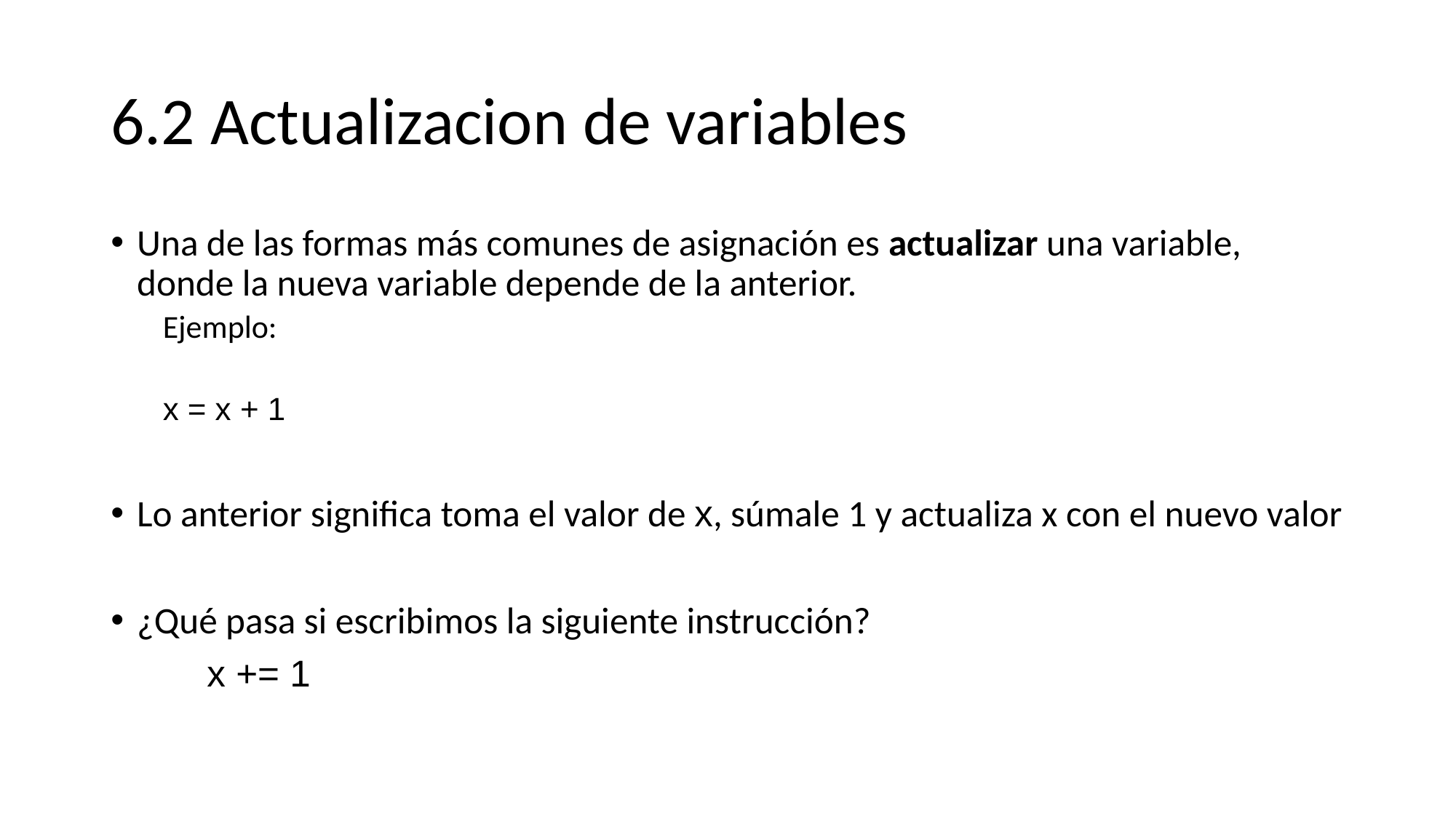

# 6.2 Actualizacion de variables
Una de las formas más comunes de asignación es actualizar una variable, donde la nueva variable depende de la anterior.
Ejemplo:

x = x + 1

Lo anterior significa toma el valor de x, súmale 1 y actualiza x con el nuevo valor

¿Qué pasa si escribimos la siguiente instrucción?
	x += 1